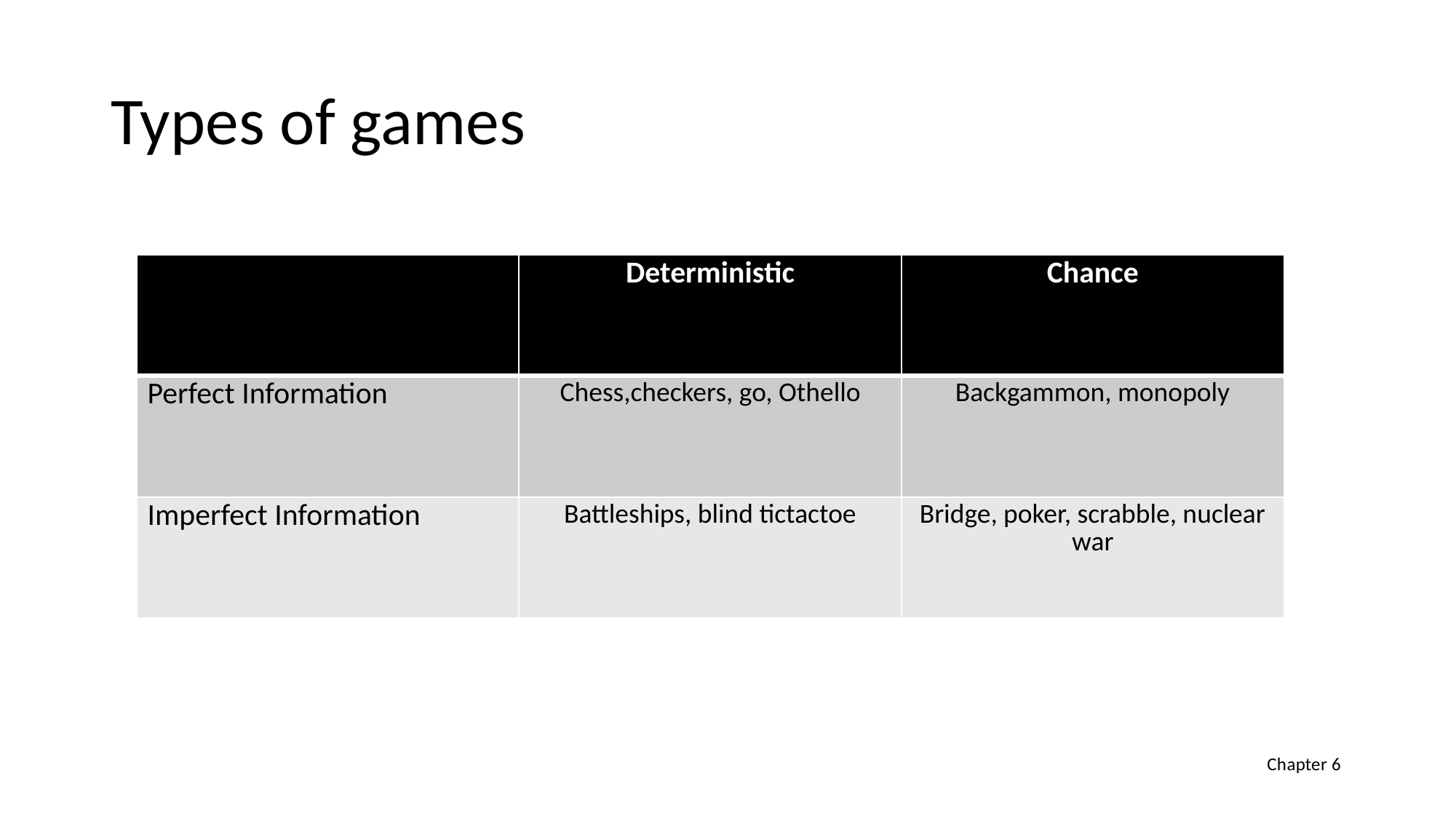

# Types of games
|  | Deterministic | Chance |
| --- | --- | --- |
| Perfect Information | Chess,checkers, go, Othello | Backgammon, monopoly |
| Imperfect Information | Battleships, blind tictactoe | Bridge, poker, scrabble, nuclear war |
Chapter 6